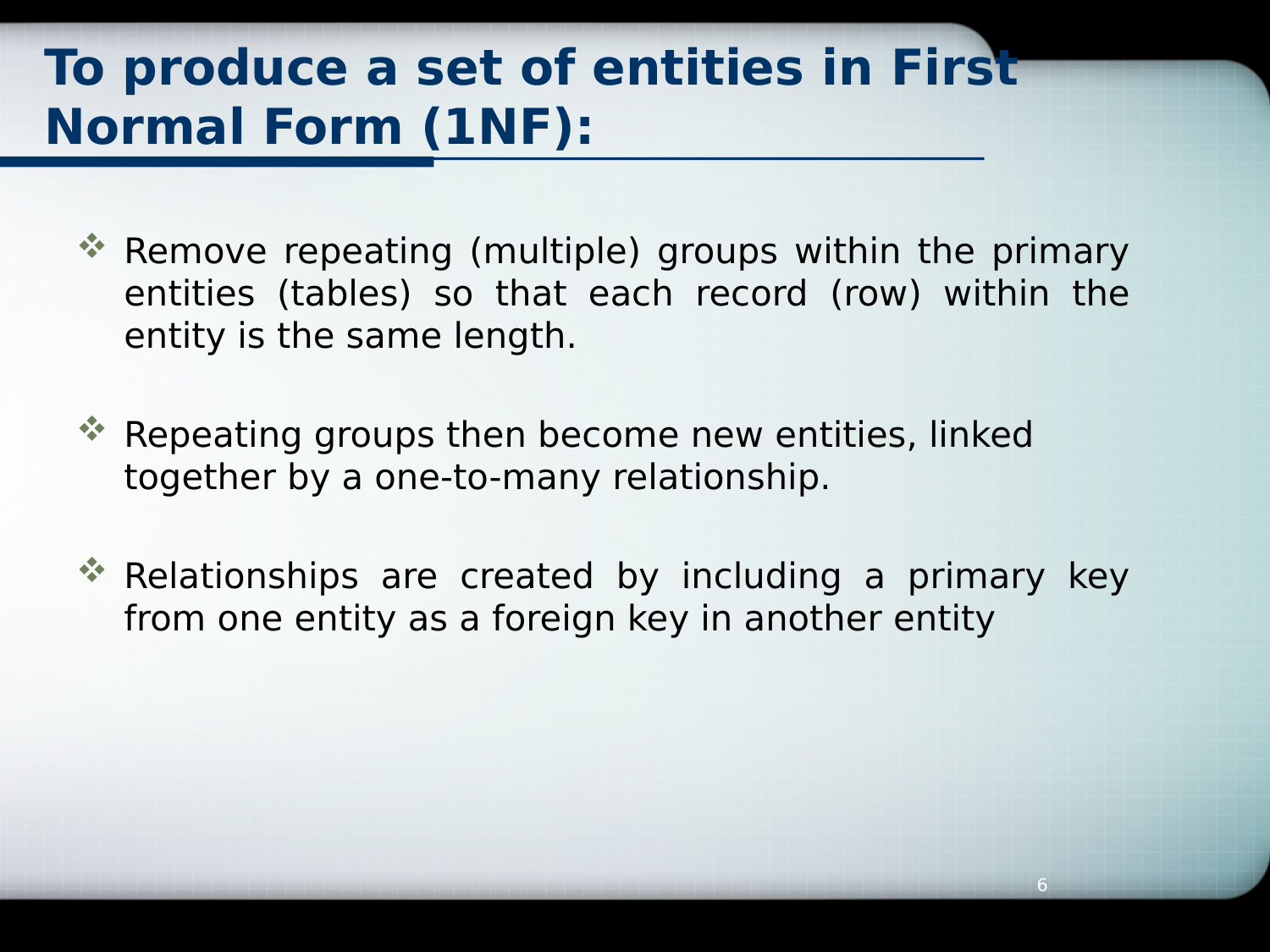

# To produce a set of entities in First Normal Form (1NF):
Remove repeating (multiple) groups within the primary entities (tables) so that each record (row) within the entity is the same length.

Repeating groups then become new entities, linked together by a one-to-many relationship.

Relationships are created by including a primary key from one entity as a foreign key in another entity
6